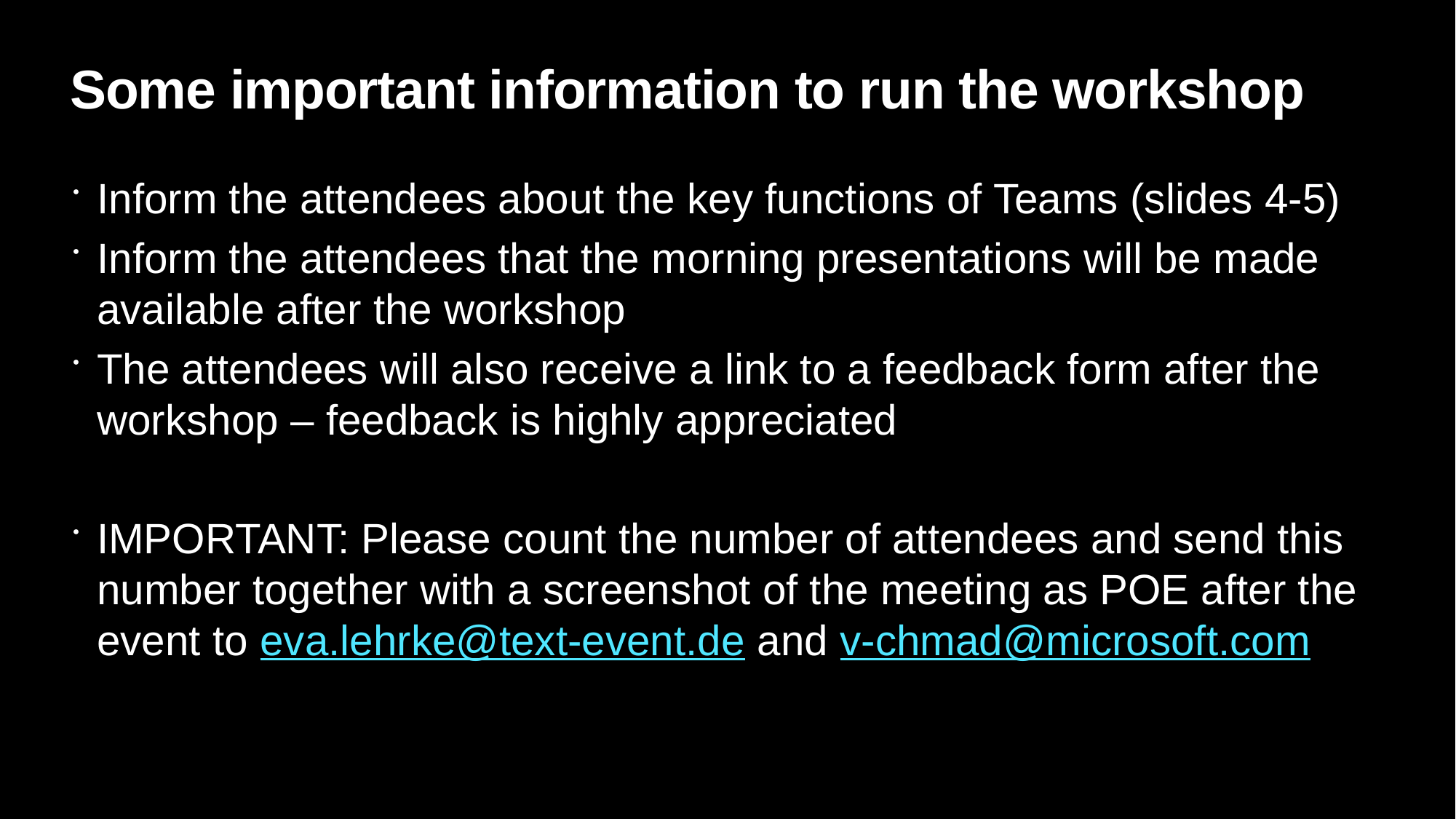

# Some important information to run the workshop
Inform the attendees about the key functions of Teams (slides 4-5)
Inform the attendees that the morning presentations will be made available after the workshop
The attendees will also receive a link to a feedback form after the workshop – feedback is highly appreciated

IMPORTANT: Please count the number of attendees and send this number together with a screenshot of the meeting as POE after the event to eva.lehrke@text-event.de and v-chmad@microsoft.com